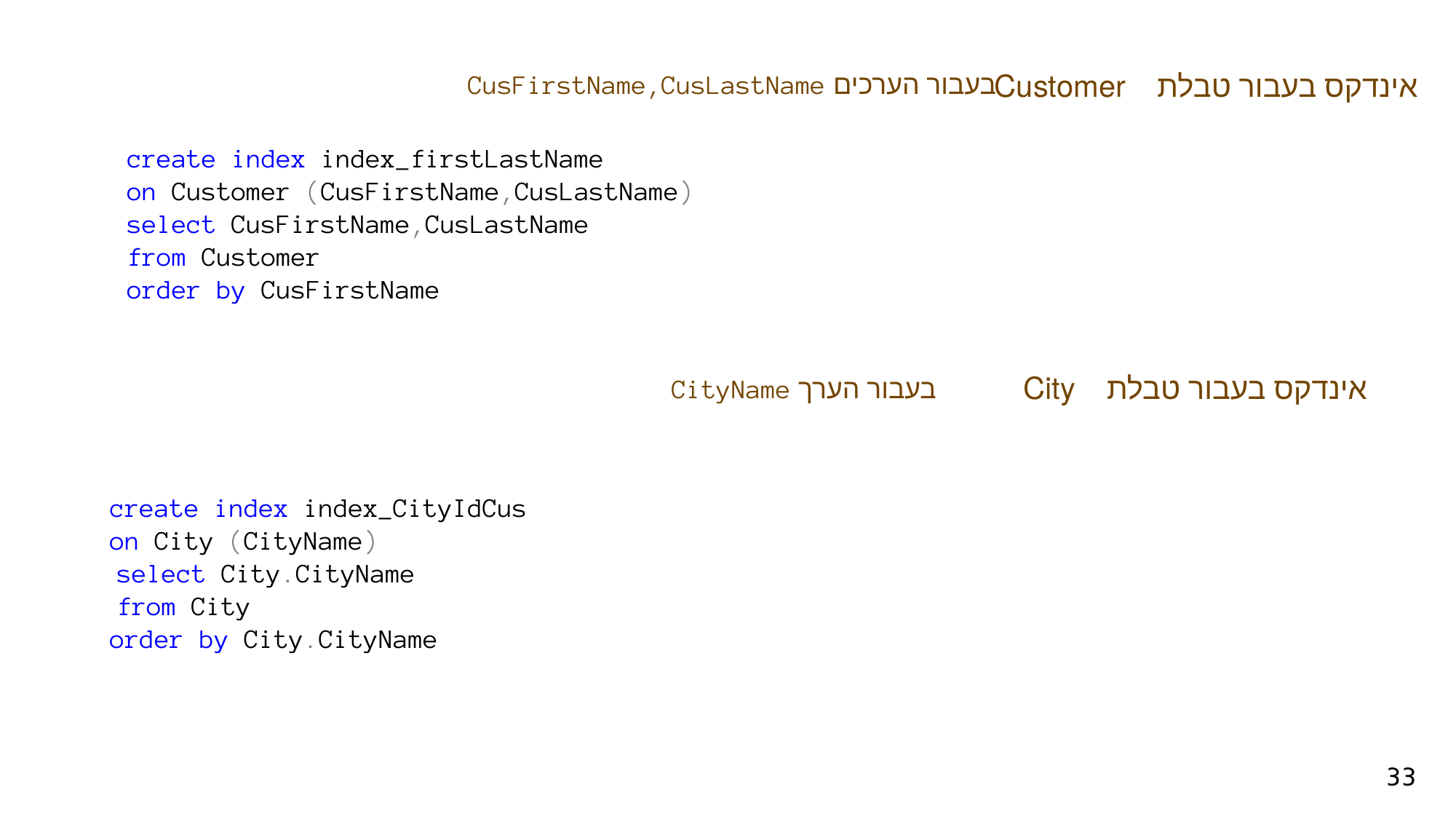

בעבור הערכים CusFirstName,CusLastName
אינדקס בעבור טבלת    Customer
create index index_firstLastName
on Customer (CusFirstName,CusLastName)
select CusFirstName,CusLastName
from Customer
order by CusFirstName

אינדקס בעבור טבלת    City
בעבור הערך CityName
create index index_CityIdCus
on City (CityName)
select City.CityName
from City
order by City.CityName
33